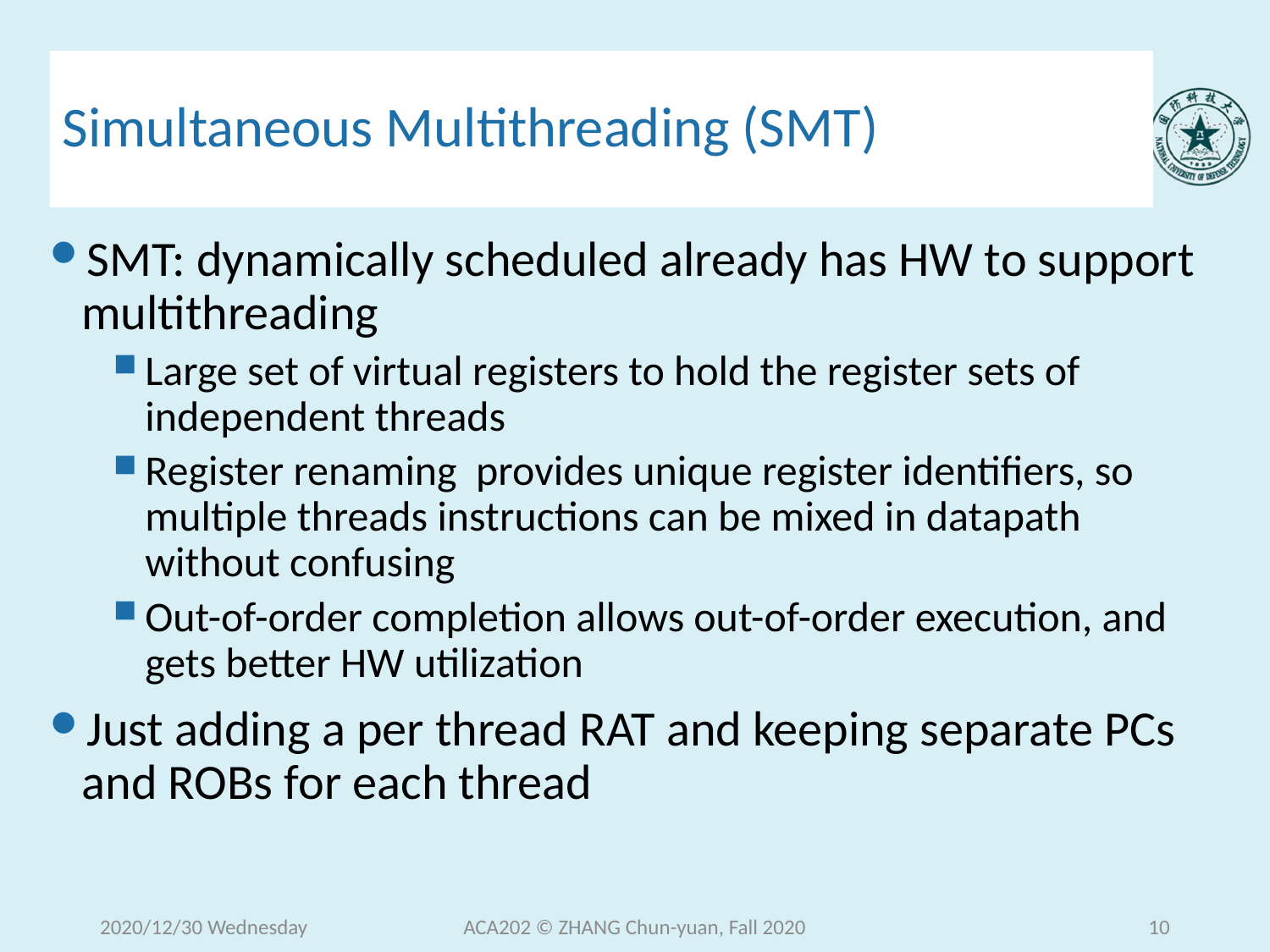

# Simultaneous Multithreading (SMT)
SMT: dynamically scheduled already has HW to support multithreading
Large set of virtual registers to hold the register sets of independent threads
Register renaming  provides unique register identifiers, so multiple threads instructions can be mixed in datapath without confusing
Out-of-order completion allows out-of-order execution, and gets better HW utilization
Just adding a per thread RAT and keeping separate PCs and ROBs for each thread
2020/12/30 Wednesday
ACA202 © ZHANG Chun-yuan, Fall 2020
10